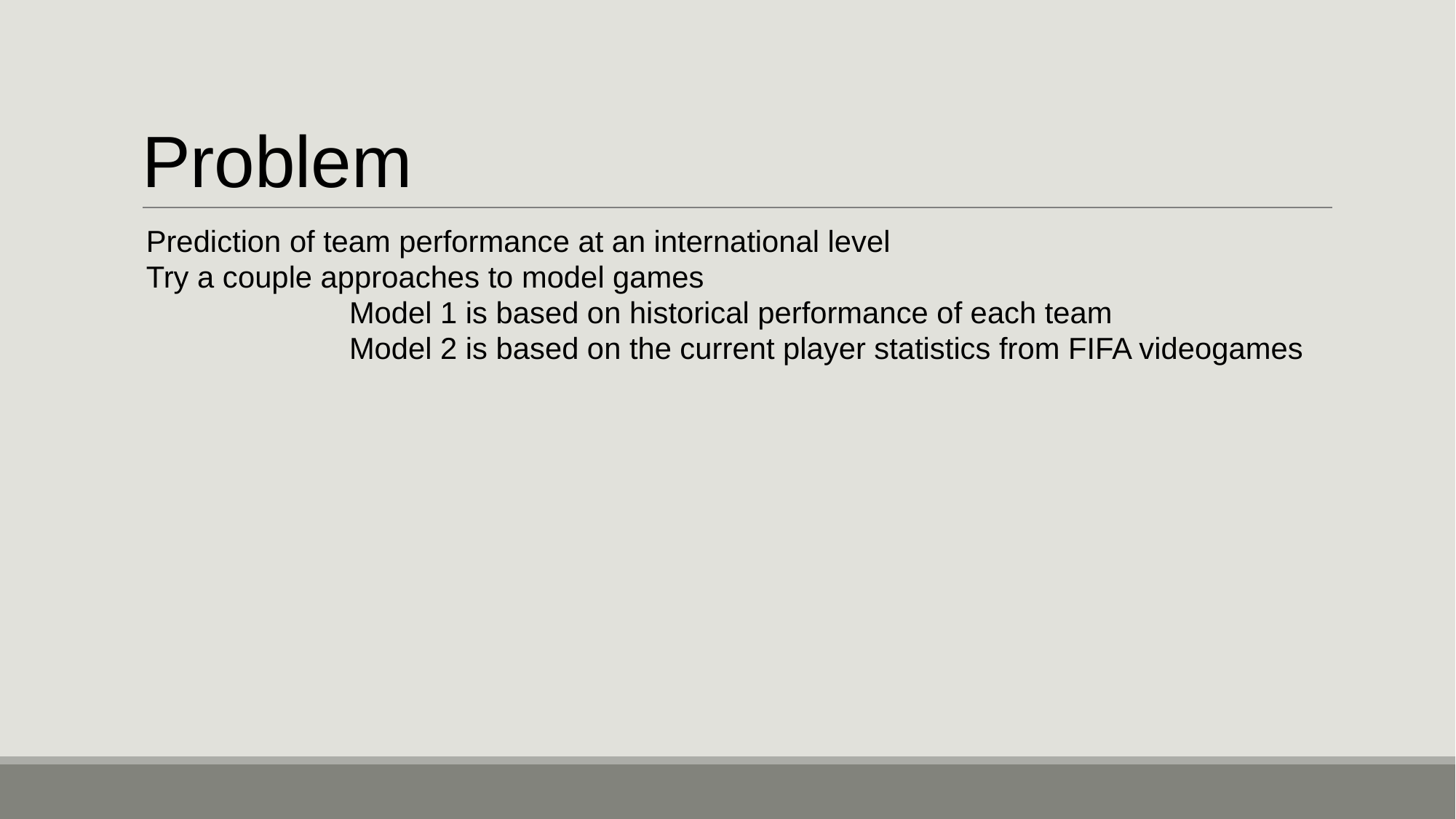

# Problem
Prediction of team performance at an international level
Try a couple approaches to model games
		Model 1 is based on historical performance of each team
		Model 2 is based on the current player statistics from FIFA videogames